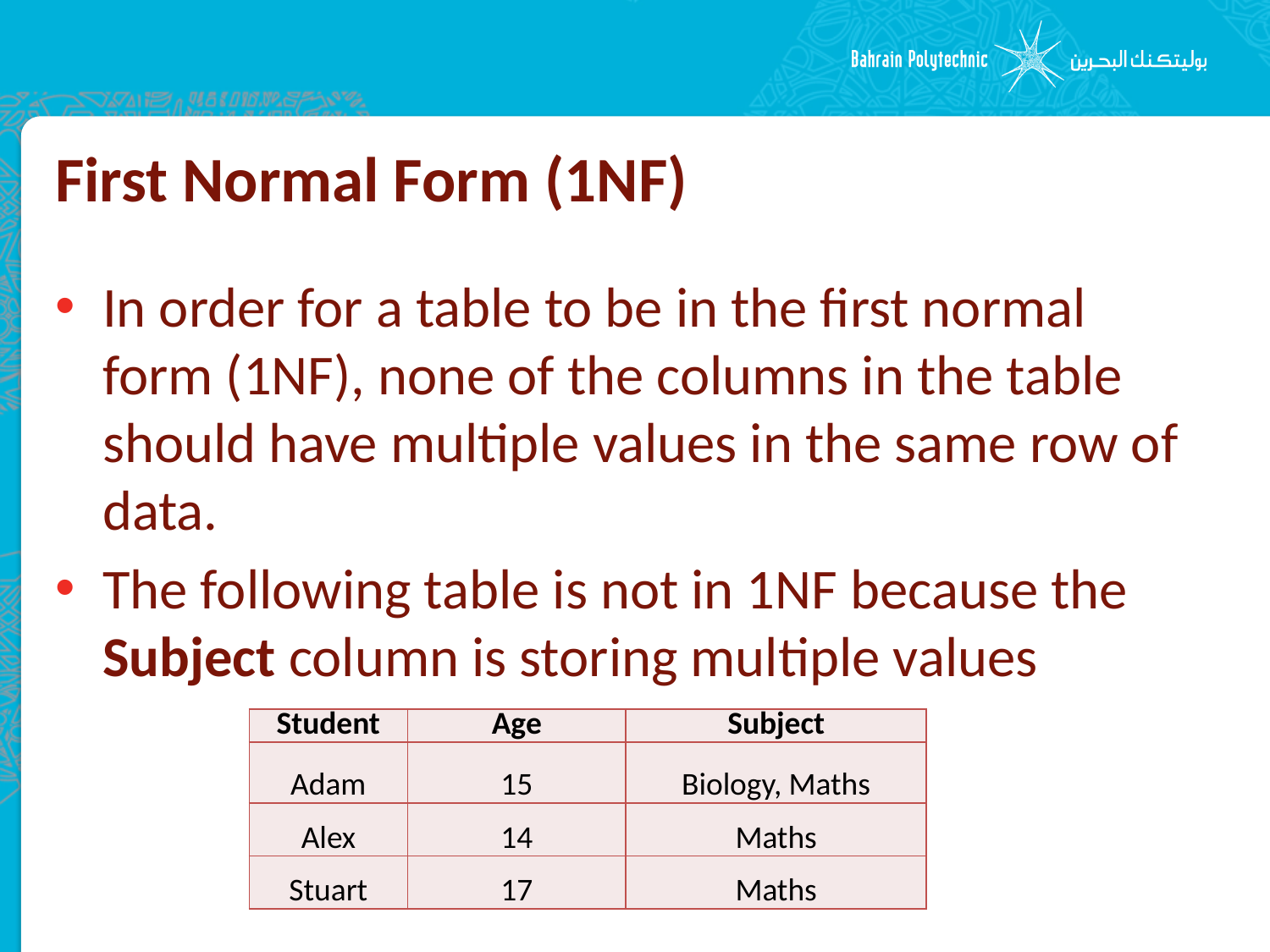

# First Normal Form (1NF)
In order for a table to be in the first normal form (1NF), none of the columns in the table should have multiple values in the same row of data.
The following table is not in 1NF because the Subject column is storing multiple values

| Student | Age | Subject |
| --- | --- | --- |
| Adam | 15 | Biology, Maths |
| Alex | 14 | Maths |
| Stuart | 17 | Maths |